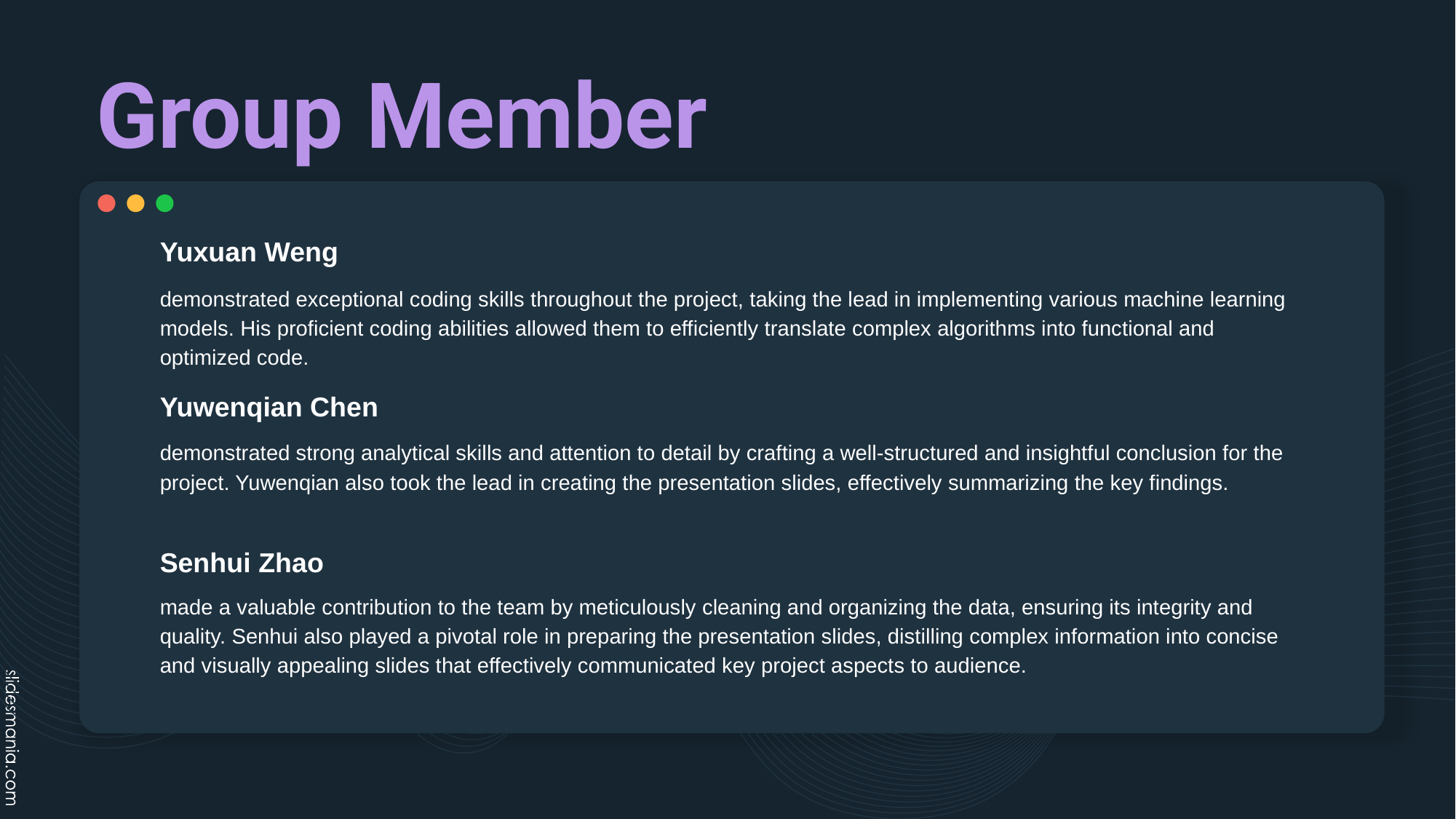

# Group Member
Yuxuan Weng
demonstrated exceptional coding skills throughout the project, taking the lead in implementing various machine learning models. His proficient coding abilities allowed them to efficiently translate complex algorithms into functional and optimized code.
Yuwenqian Chen
demonstrated strong analytical skills and attention to detail by crafting a well-structured and insightful conclusion for the project. Yuwenqian also took the lead in creating the presentation slides, effectively summarizing the key findings.
Senhui Zhao
made a valuable contribution to the team by meticulously cleaning and organizing the data, ensuring its integrity and quality. Senhui also played a pivotal role in preparing the presentation slides, distilling complex information into concise and visually appealing slides that effectively communicated key project aspects to audience.